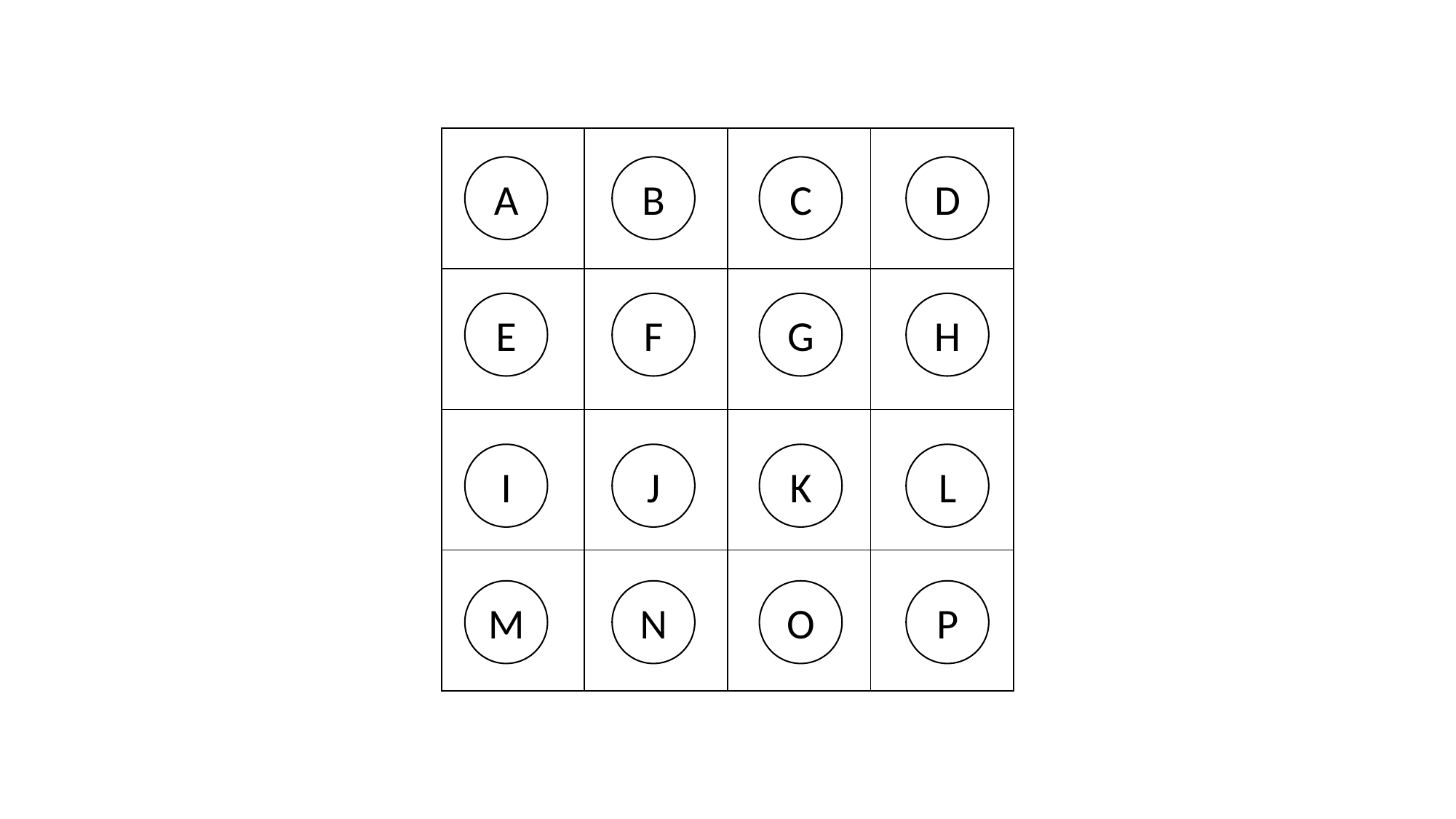

|  |  |  |  |
| --- | --- | --- | --- |
|  |  |  |  |
|  |  |  |  |
|  |  |  |  |
D
B
C
A
H
F
G
E
L
J
K
I
P
N
O
M